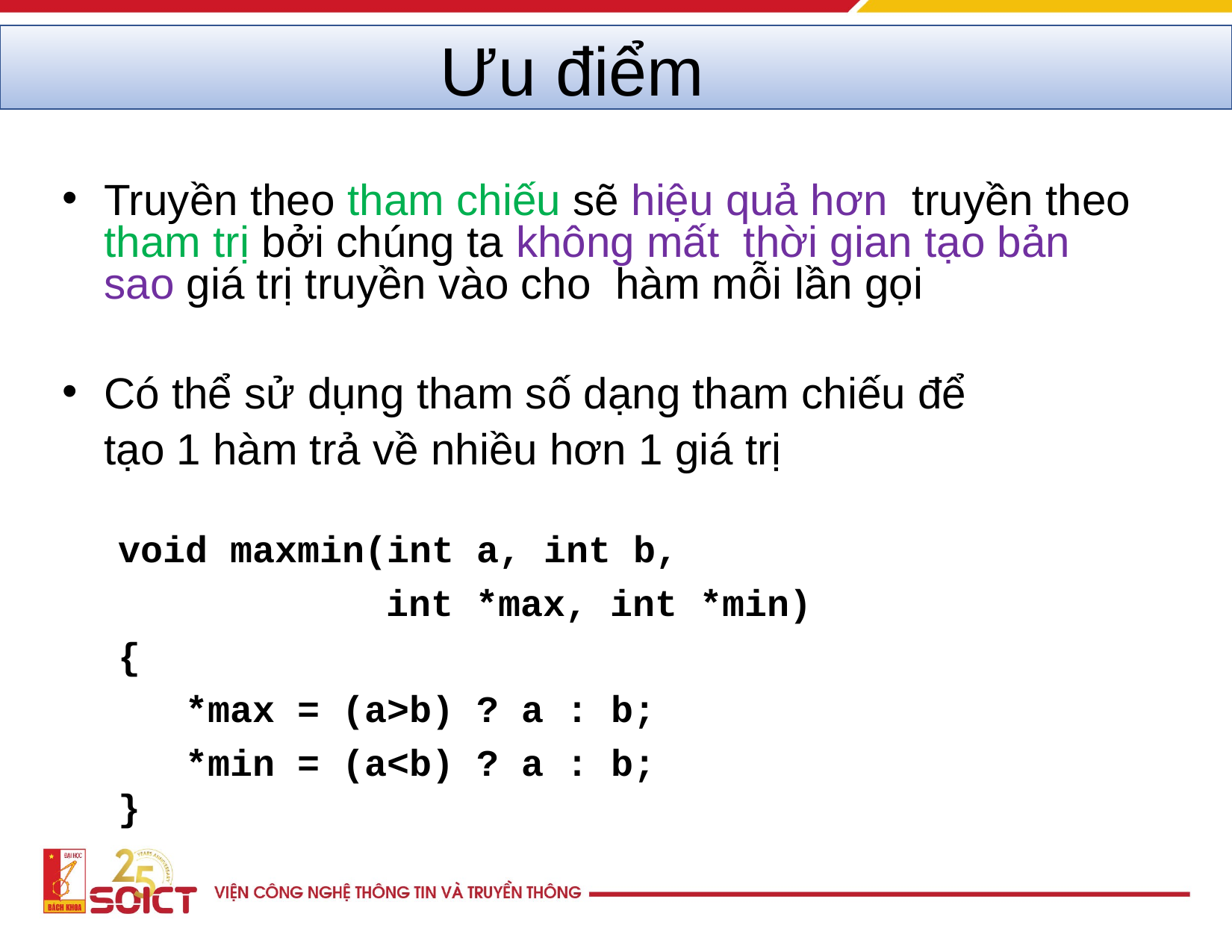

# Ưu điểm
Truyền theo tham chiếu sẽ hiệu quả hơn  truyền theo tham trị bởi chúng ta không mất  thời gian tạo bản sao giá trị truyền vào cho  hàm mỗi lần gọi

Có thể sử dụng tham số dạng tham chiếu để
tạo 1 hàm trả về nhiều hơn 1 giá trị

void maxmin(int a, int b,
int *max, int *min)
{
*max = (a>b) ? a : b;
*min = (a<b) ? a : b;
}